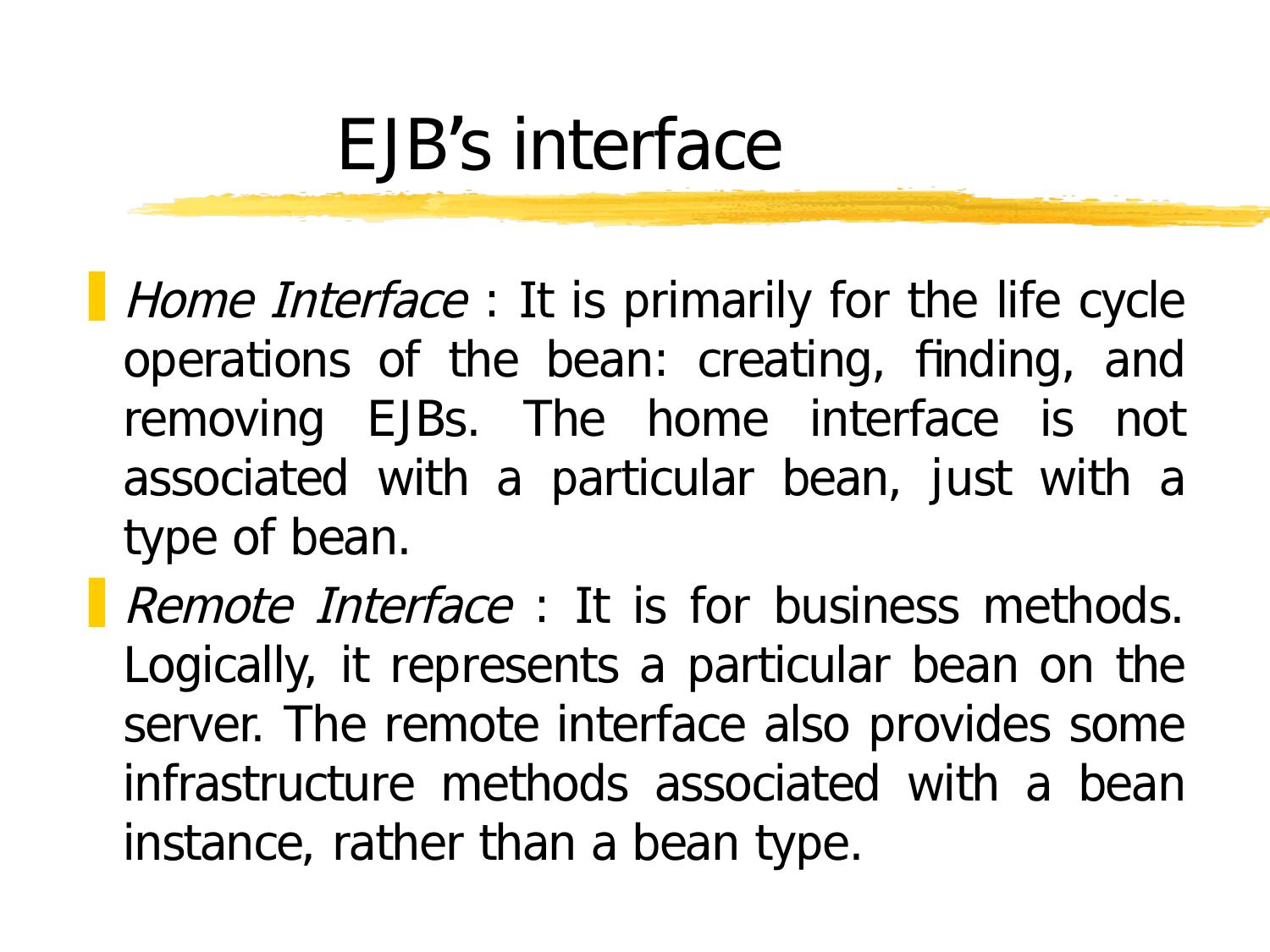

# EJB’s interface
Home Interface : It is primarily for the life cycle operations of the bean: creating, finding, and removing EJBs. The home interface is not associated with a particular bean, just with a type of bean.
Remote Interface : It is for business methods. Logically, it represents a particular bean on the server. The remote interface also provides some infrastructure methods associated with a bean instance, rather than a bean type.